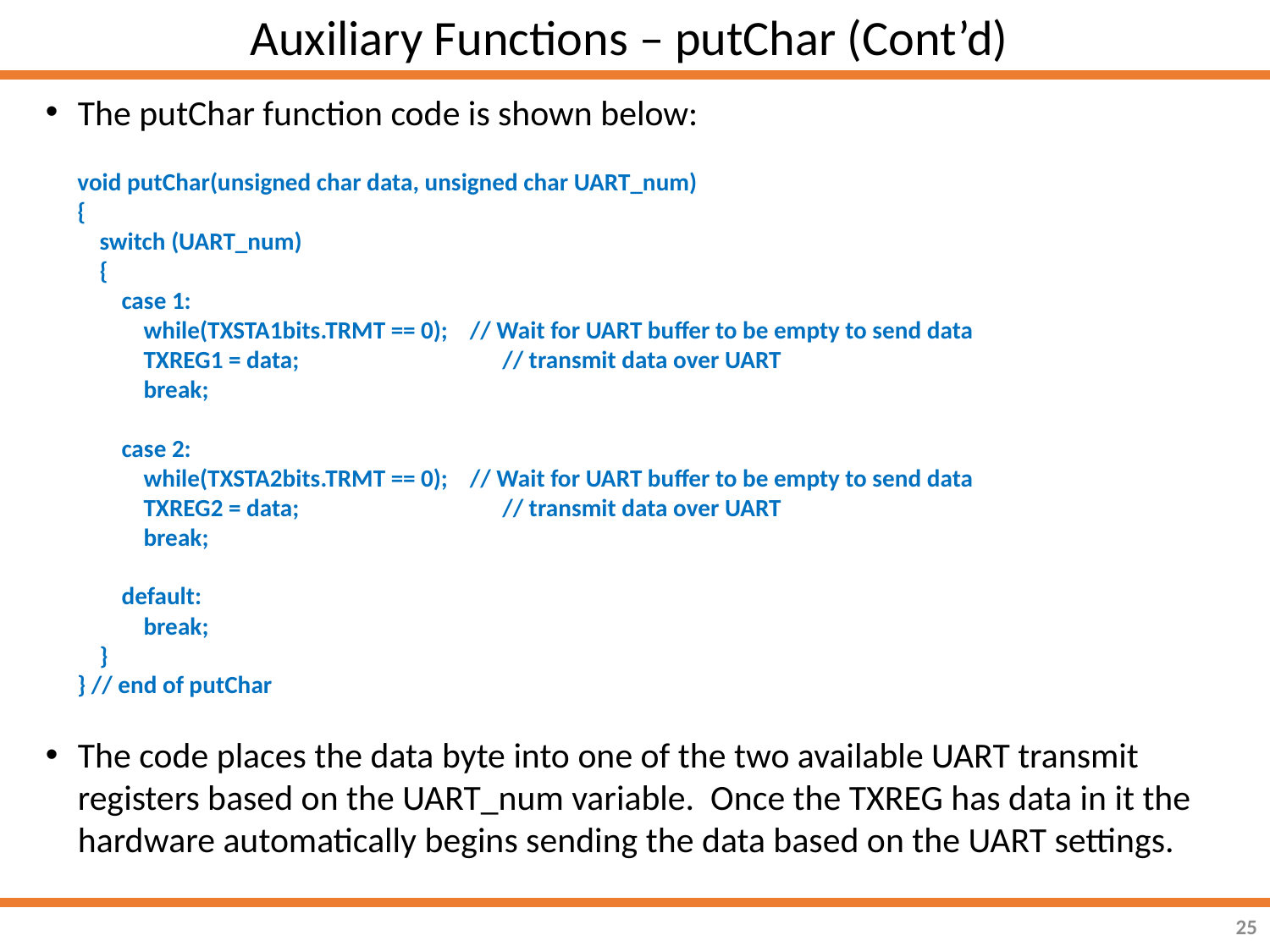

Auxiliary Functions – putChar (Cont’d)
The putChar function code is shown below:

void putChar(unsigned char data, unsigned char UART_num)
{
    switch (UART_num)
    {
        case 1:
            while(TXSTA1bits.TRMT == 0);    // Wait for UART buffer to be empty to send data
            TXREG1 = data;                  	        // transmit data over UART
            break;

        case 2:
            while(TXSTA2bits.TRMT == 0);    // Wait for UART buffer to be empty to send data
            TXREG2 = data;                 	        // transmit data over UART
            break;

        default:
            break;
    }
} // end of putChar

The code places the data byte into one of the two available UART transmit registers based on the UART_num variable.  Once the TXREG has data in it the hardware automatically begins sending the data based on the UART settings.
25